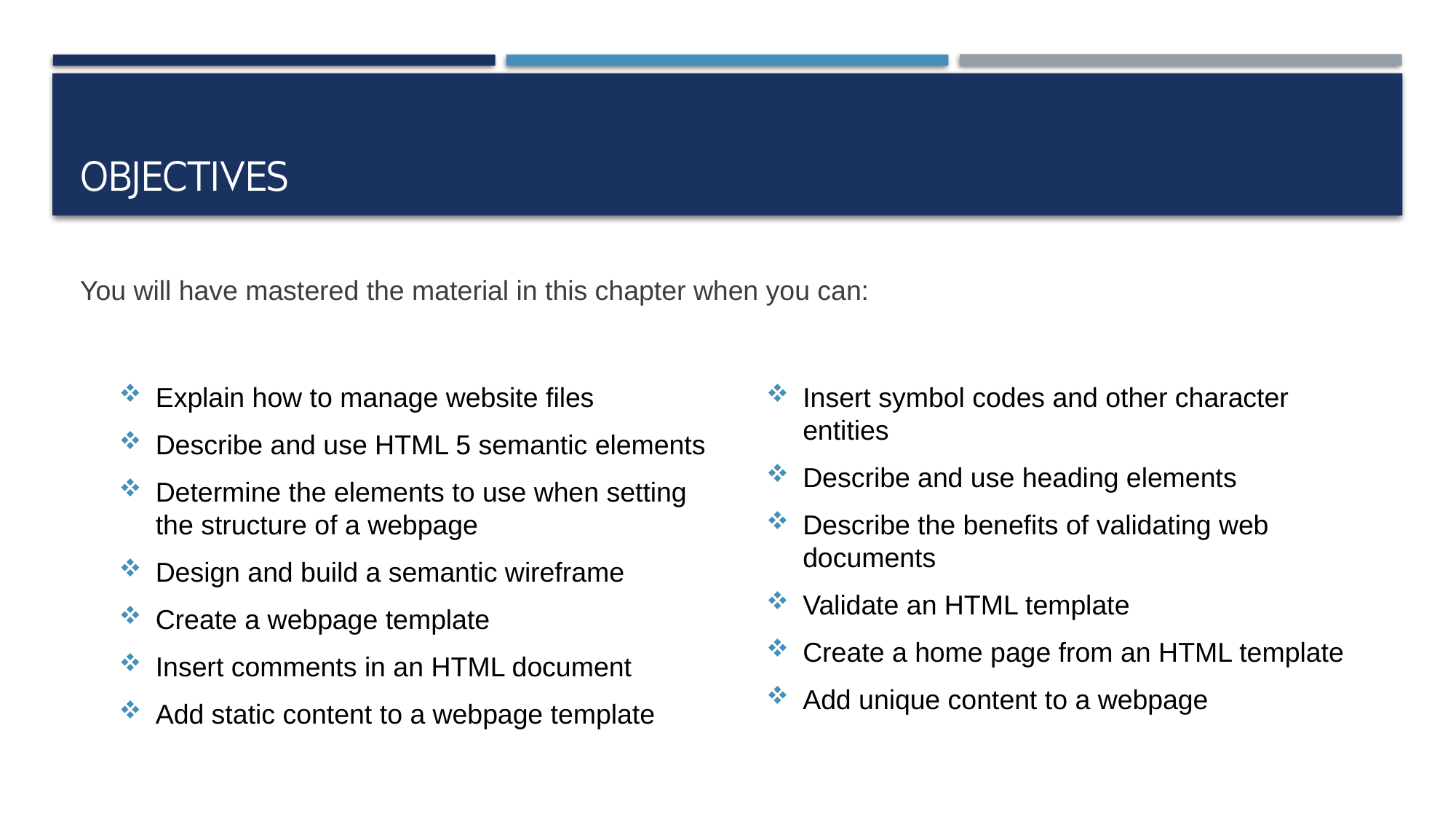

# Objectives
You will have mastered the material in this chapter when you can:
Explain how to manage website files
Describe and use HTML 5 semantic elements
Determine the elements to use when setting the structure of a webpage
Design and build a semantic wireframe
Create a webpage template
Insert comments in an HTML document
Add static content to a webpage template
Insert symbol codes and other character entities
Describe and use heading elements
Describe the benefits of validating web documents
Validate an HTML template
Create a home page from an HTML template
Add unique content to a webpage